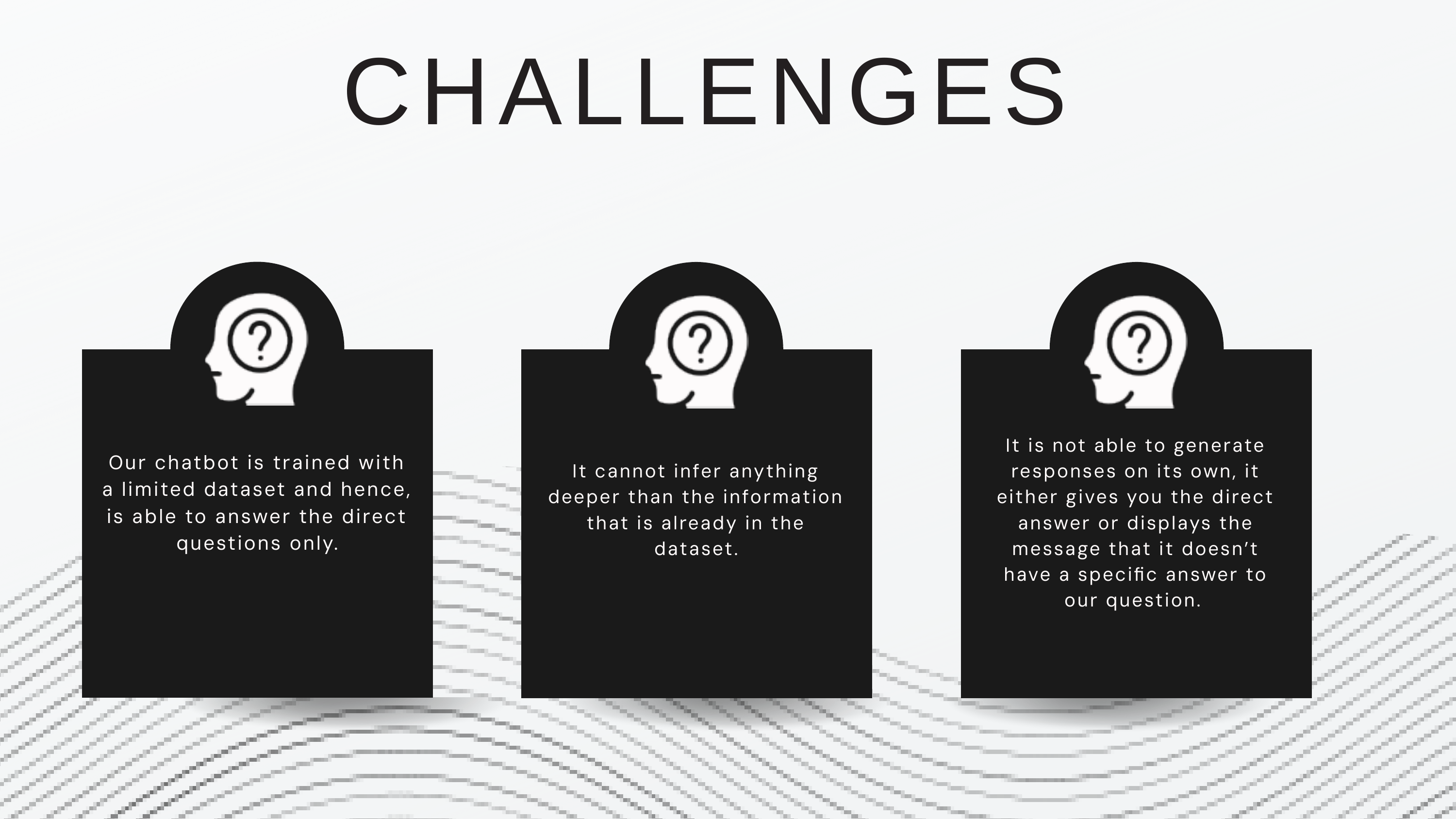

CHALLENGES

Our chatbot is trained with a limited dataset and hence, is able to answer the direct questions only.

It cannot infer anything deeper than the information that is already in the dataset.

It is not able to generate responses on its own, it either gives you the direct answer or displays the message that it doesn’t have a specific answer to our question.